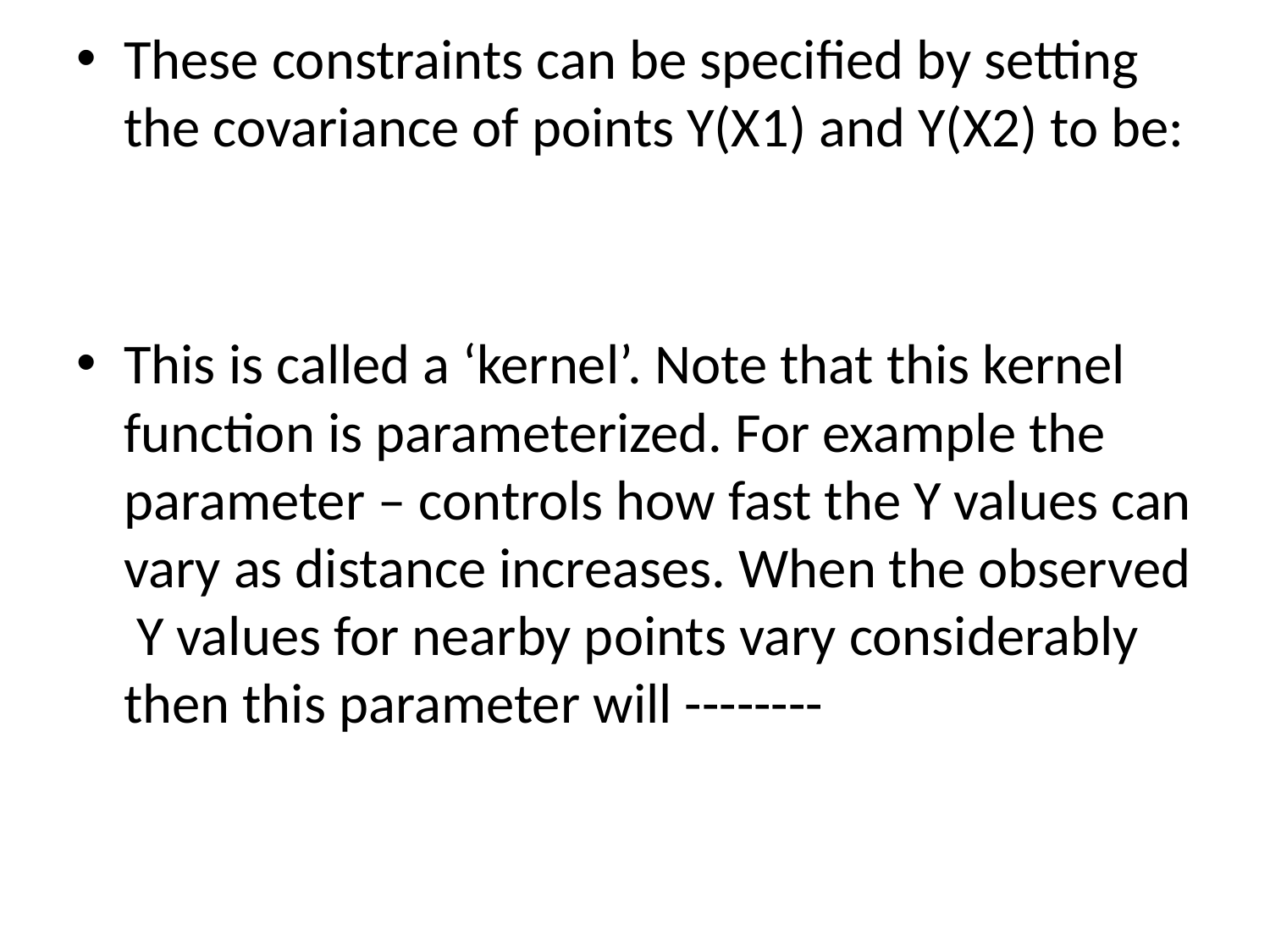

These constraints can be specified by setting the covariance of points Y(X1) and Y(X2) to be:

This is called a ‘kernel’. Note that this kernel function is parameterized. For example the parameter – controls how fast the Y values can vary as distance increases. When the observed  Y values for nearby points vary considerably then this parameter will --------